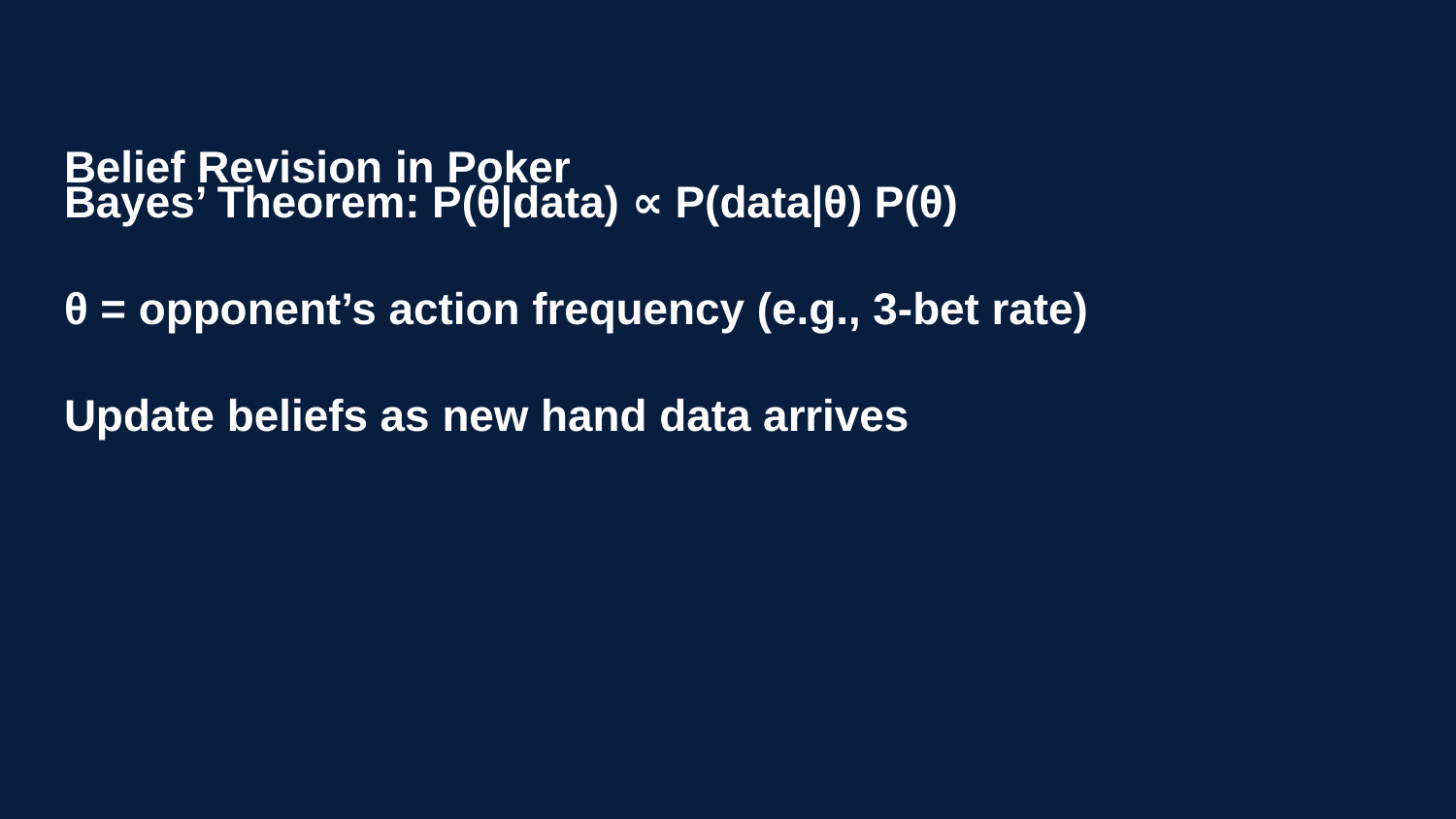

# Belief Revision in Poker
Bayes’ Theorem: P(θ|data) ∝ P(data|θ) P(θ)

θ = opponent’s action frequency (e.g., 3-bet rate)

Update beliefs as new hand data arrives